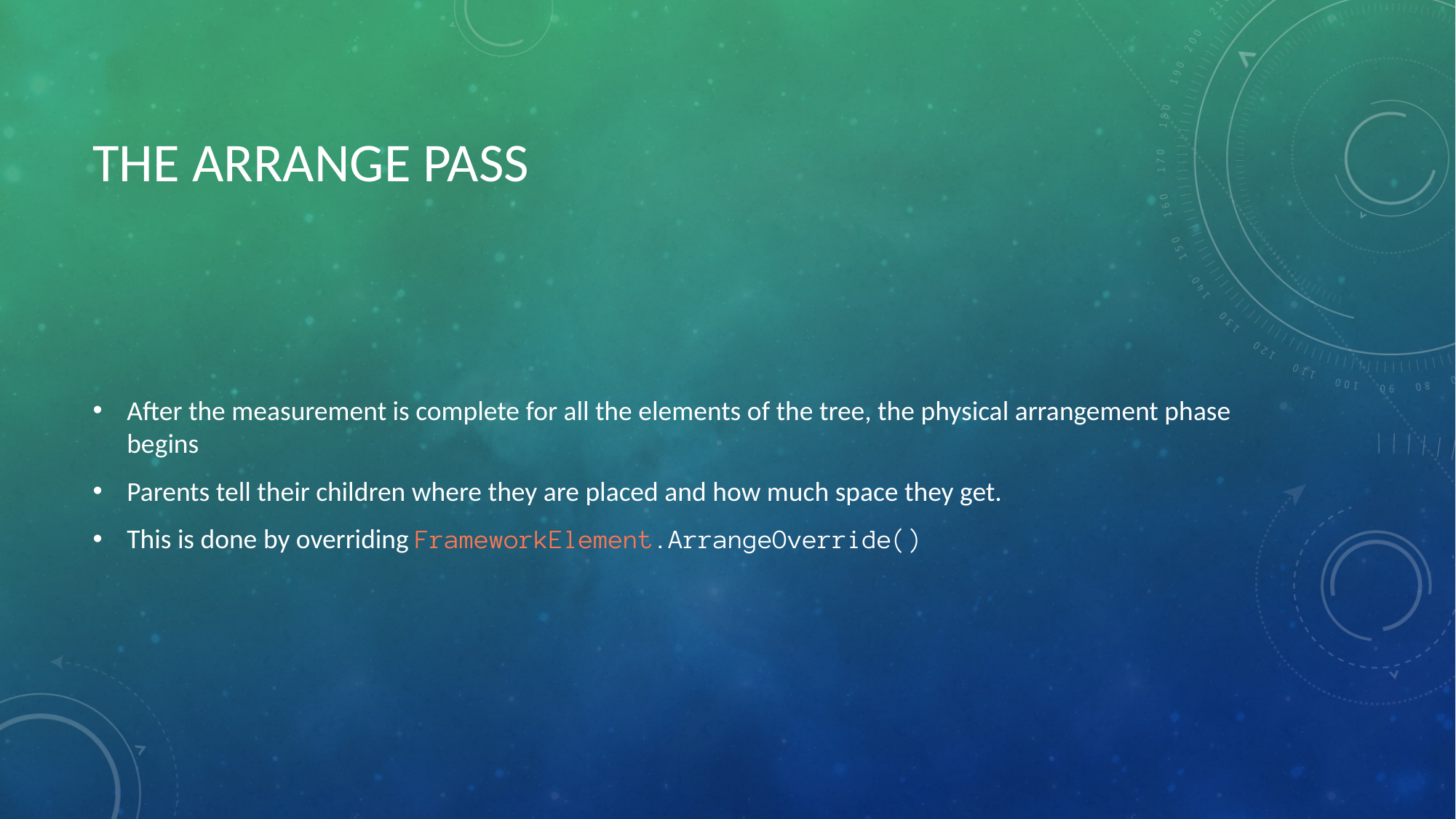

# The Arrange Pass
After the measurement is complete for all the elements of the tree, the physical arrangement phase begins
Parents tell their children where they are placed and how much space they get.
This is done by overriding FrameworkElement.ArrangeOverride()